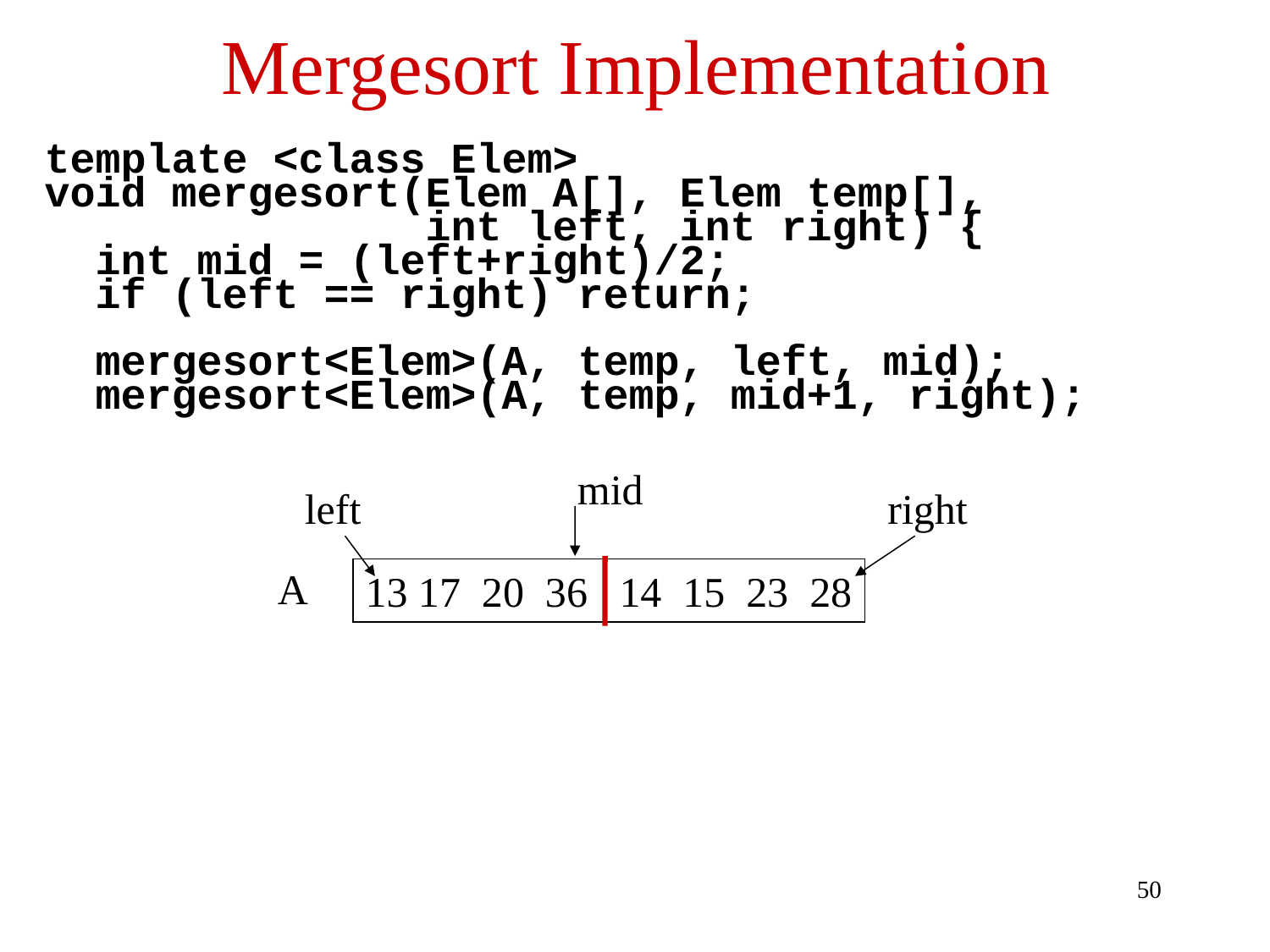

# Mergesort Implementation
template <class Elem>
void mergesort(Elem A[], Elem temp[],
               int left, int right) {
  int mid = (left+right)/2;
  if (left == right) return;

  mergesort<Elem>(A, temp, left, mid);
  mergesort<Elem>(A, temp, mid+1, right);

mid
left
right

A

13 17  20  36   14  15  23  28
50